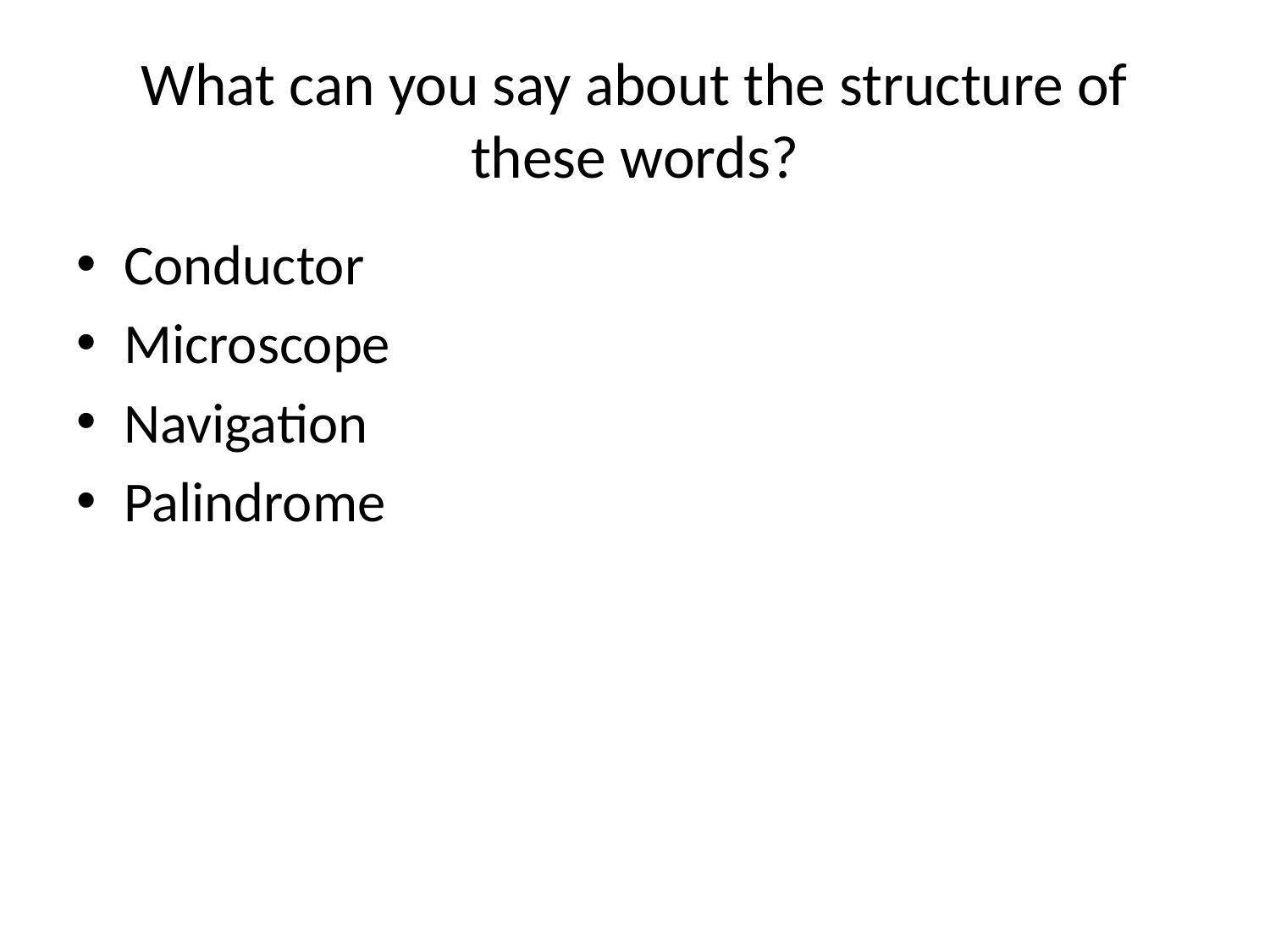

# What can you say about the structure of these words?
Conductor
Microscope
Navigation
Palindrome